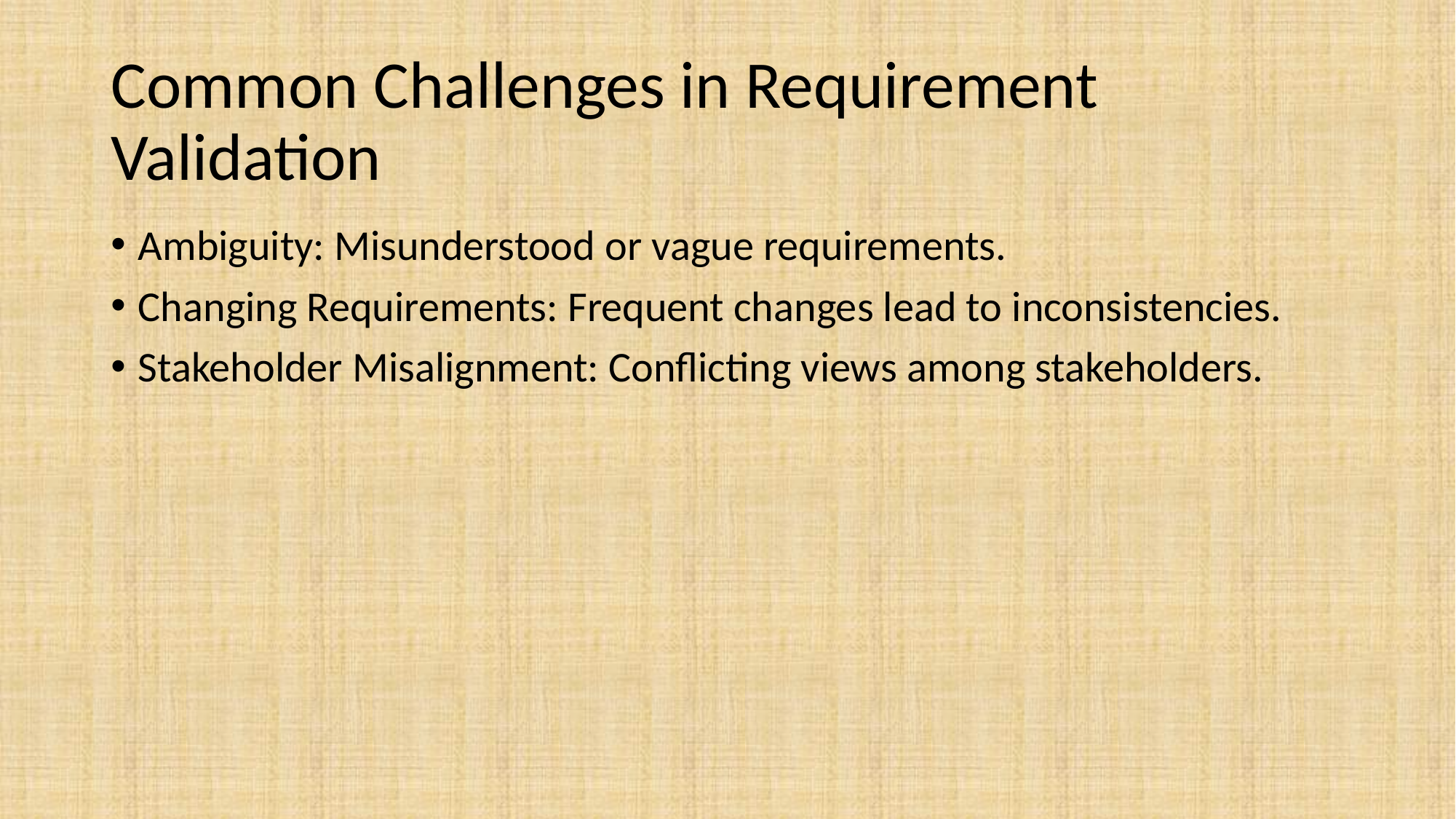

# Common Challenges in Requirement Validation
Ambiguity: Misunderstood or vague requirements.
Changing Requirements: Frequent changes lead to inconsistencies.
Stakeholder Misalignment: Conflicting views among stakeholders.